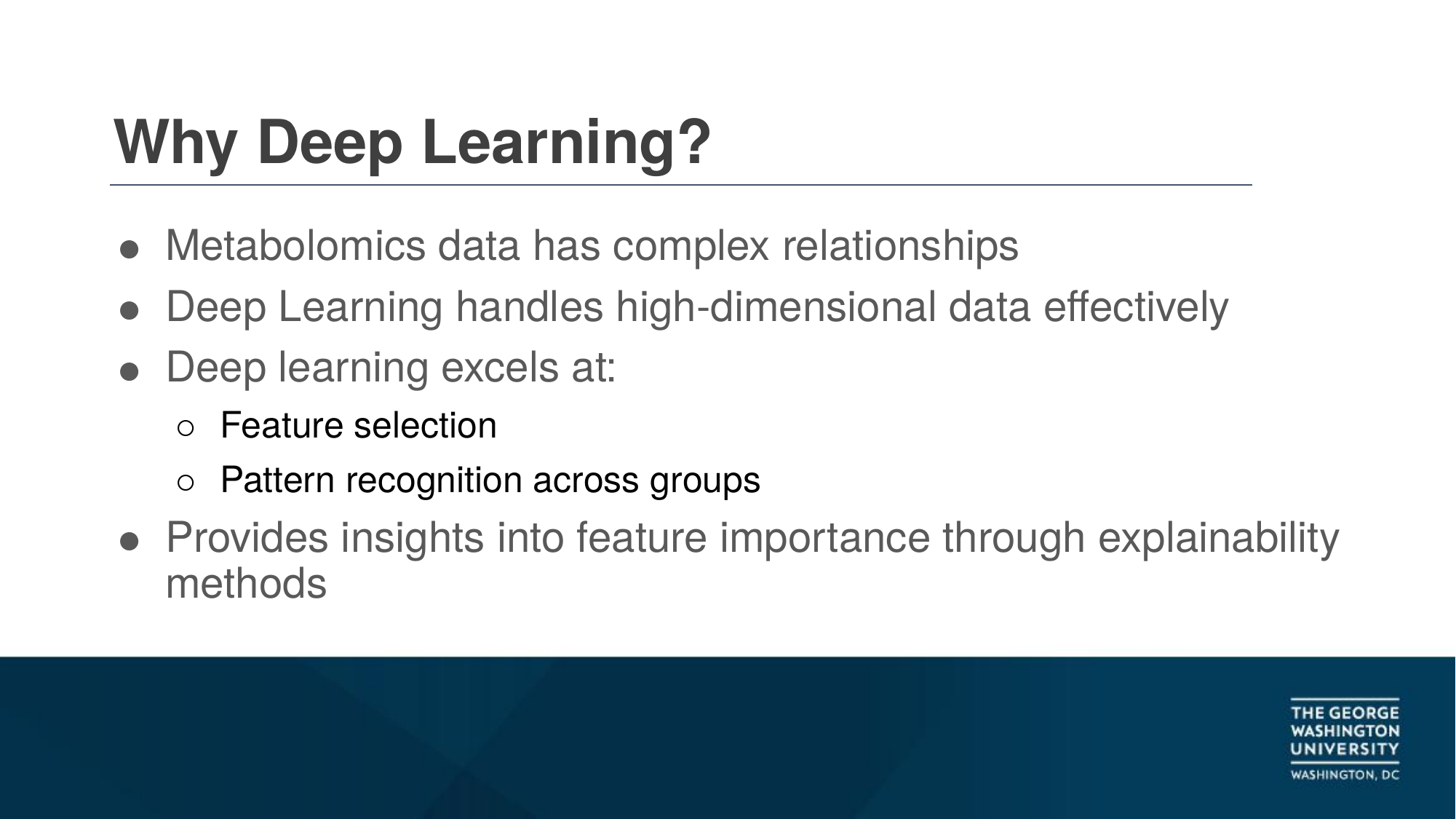

# Why Deep Learning?
Metabolomics data has complex relationships
Deep Learning handles high-dimensional data effectively
Deep learning excels at:
Feature selection
Pattern recognition across groups
Provides insights into feature importance through explainability methods